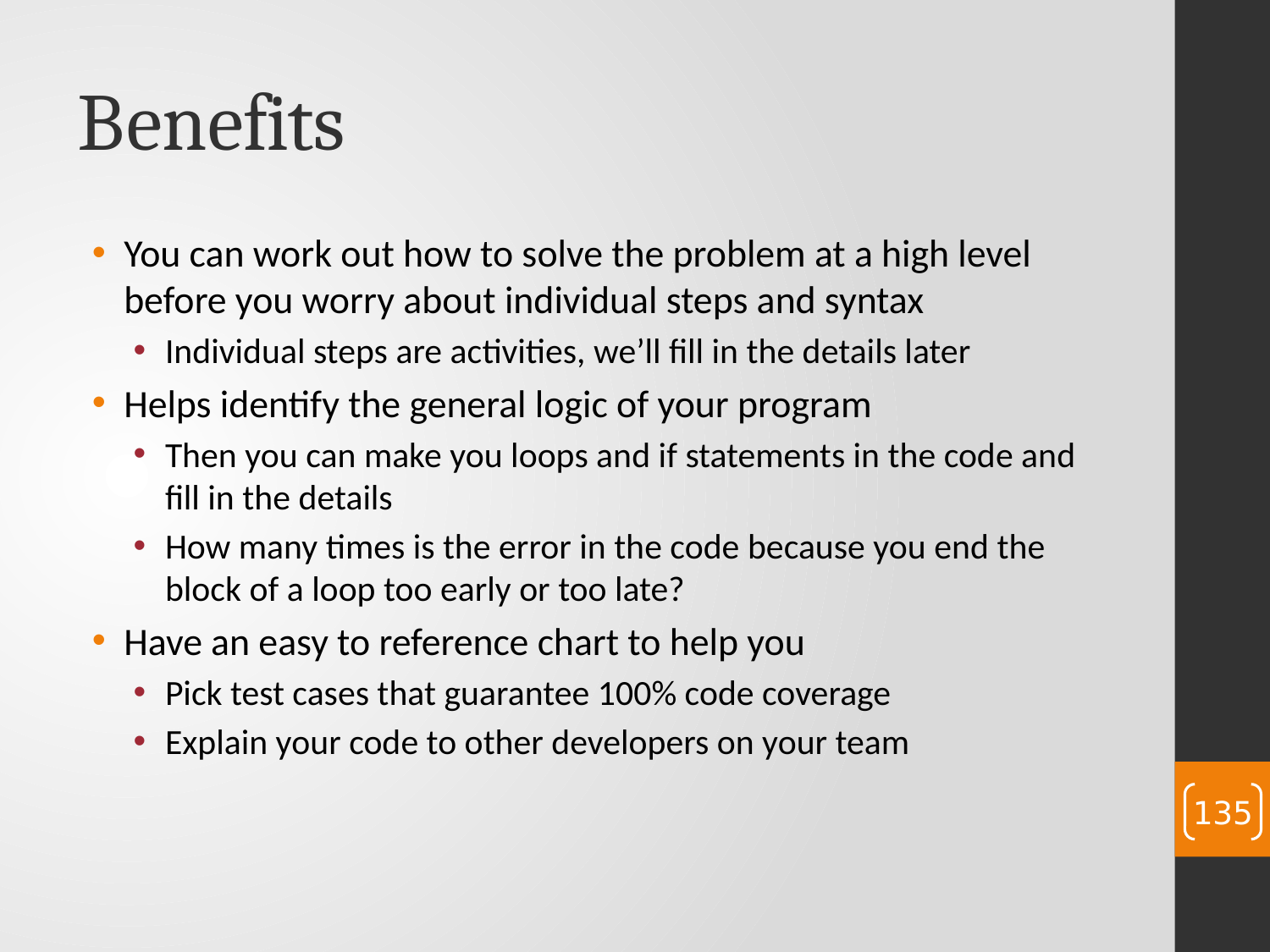

# Benefits
You can work out how to solve the problem at a high level before you worry about individual steps and syntax
Individual steps are activities, we’ll fill in the details later
Helps identify the general logic of your program
Then you can make you loops and if statements in the code and fill in the details
How many times is the error in the code because you end the block of a loop too early or too late?
Have an easy to reference chart to help you
Pick test cases that guarantee 100% code coverage
Explain your code to other developers on your team
135